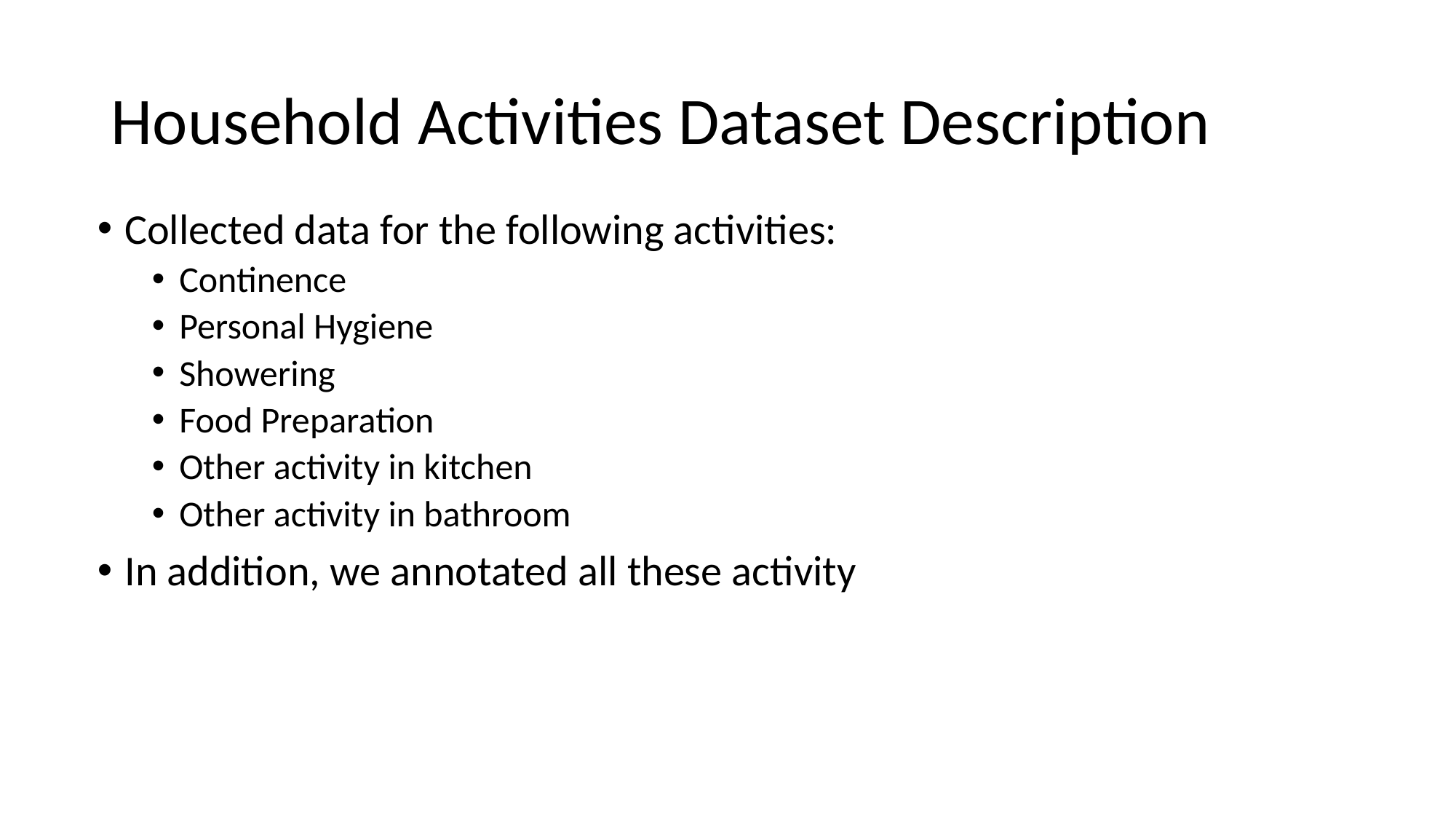

# Household Activities Dataset Description
Collected data for the following activities:
Continence
Personal Hygiene
Showering
Food Preparation
Other activity in kitchen
Other activity in bathroom
In addition, we annotated all these activity